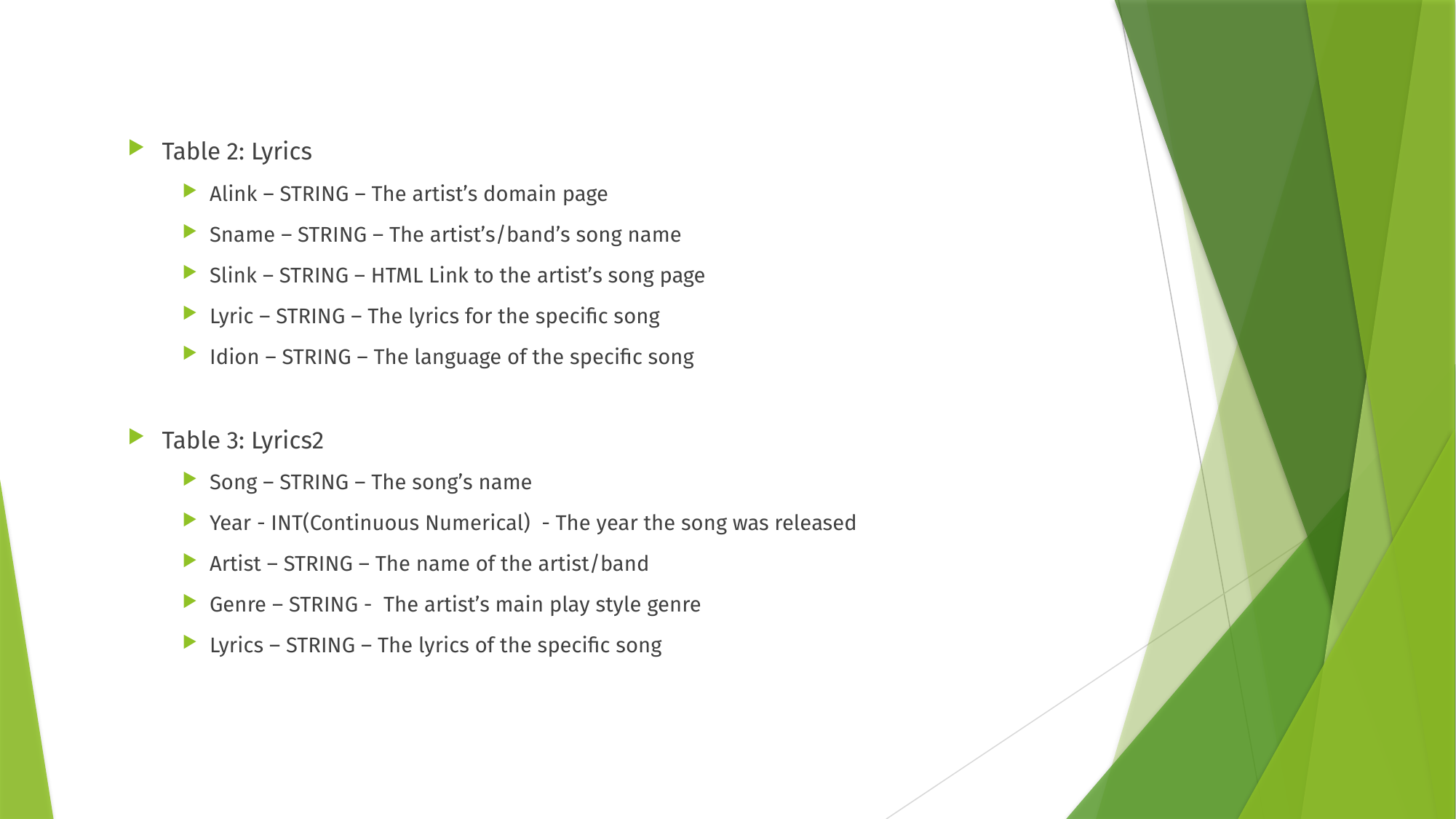

Table 2: Lyrics
Alink – STRING – The artist’s domain page
Sname – STRING – The artist’s/band’s song name
Slink – STRING – HTML Link to the artist’s song page
Lyric – STRING – The lyrics for the specific song
Idion – STRING – The language of the specific song

Table 3: Lyrics2
Song – STRING – The song’s name
Year - INT(Continuous Numerical)  - The year the song was released
Artist – STRING – The name of the artist/band
Genre – STRING -  The artist’s main play style genre
Lyrics – STRING – The lyrics of the specific song